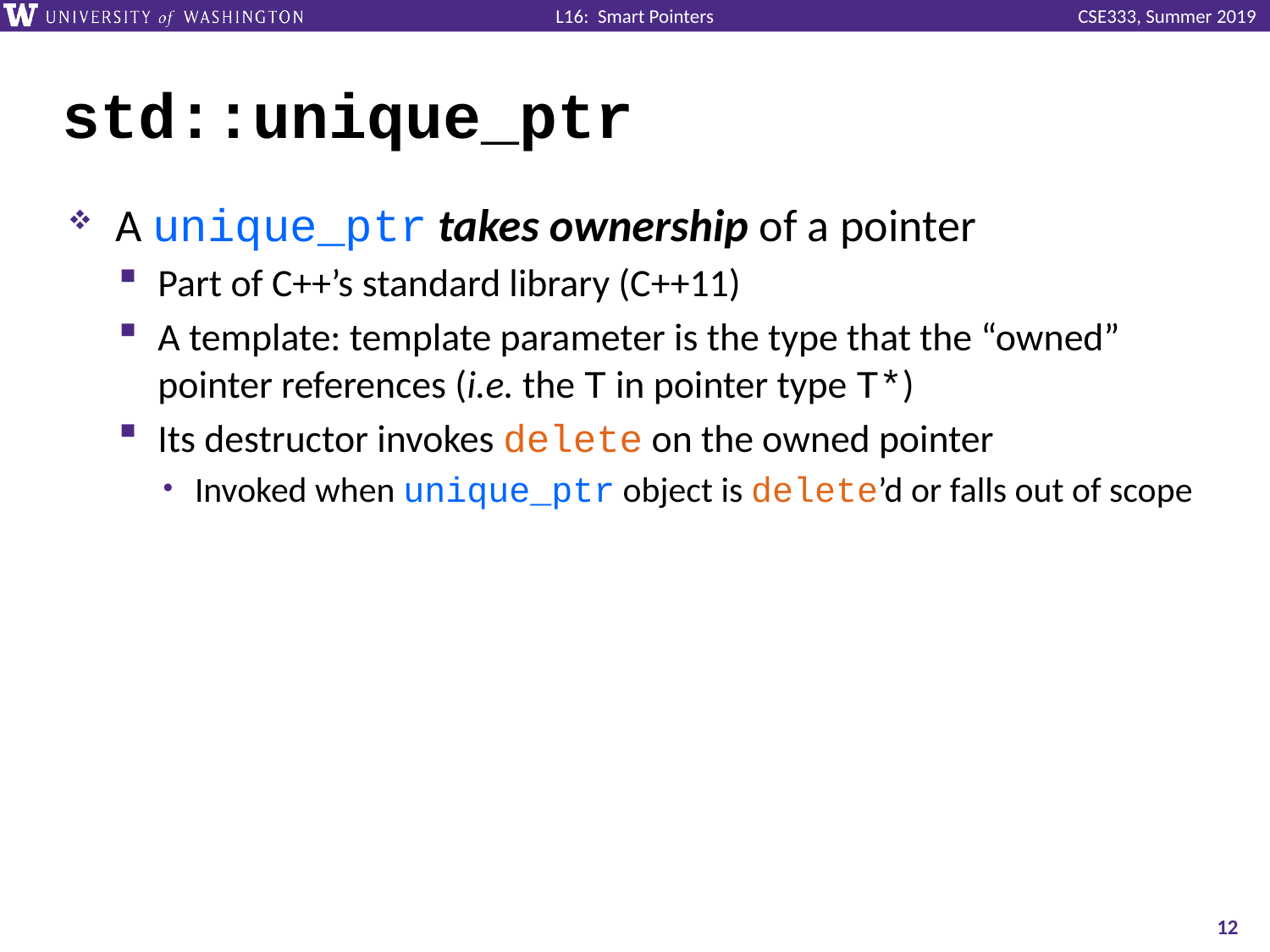

# std::unique_ptr
A unique_ptr takes ownership of a pointer
Part of C++’s standard library (C++11)
A template: template parameter is the type that the “owned” pointer references (i.e. the T in pointer type T*)
Its destructor invokes delete on the owned pointer
Invoked when unique_ptr object is delete’d or falls out of scope
12